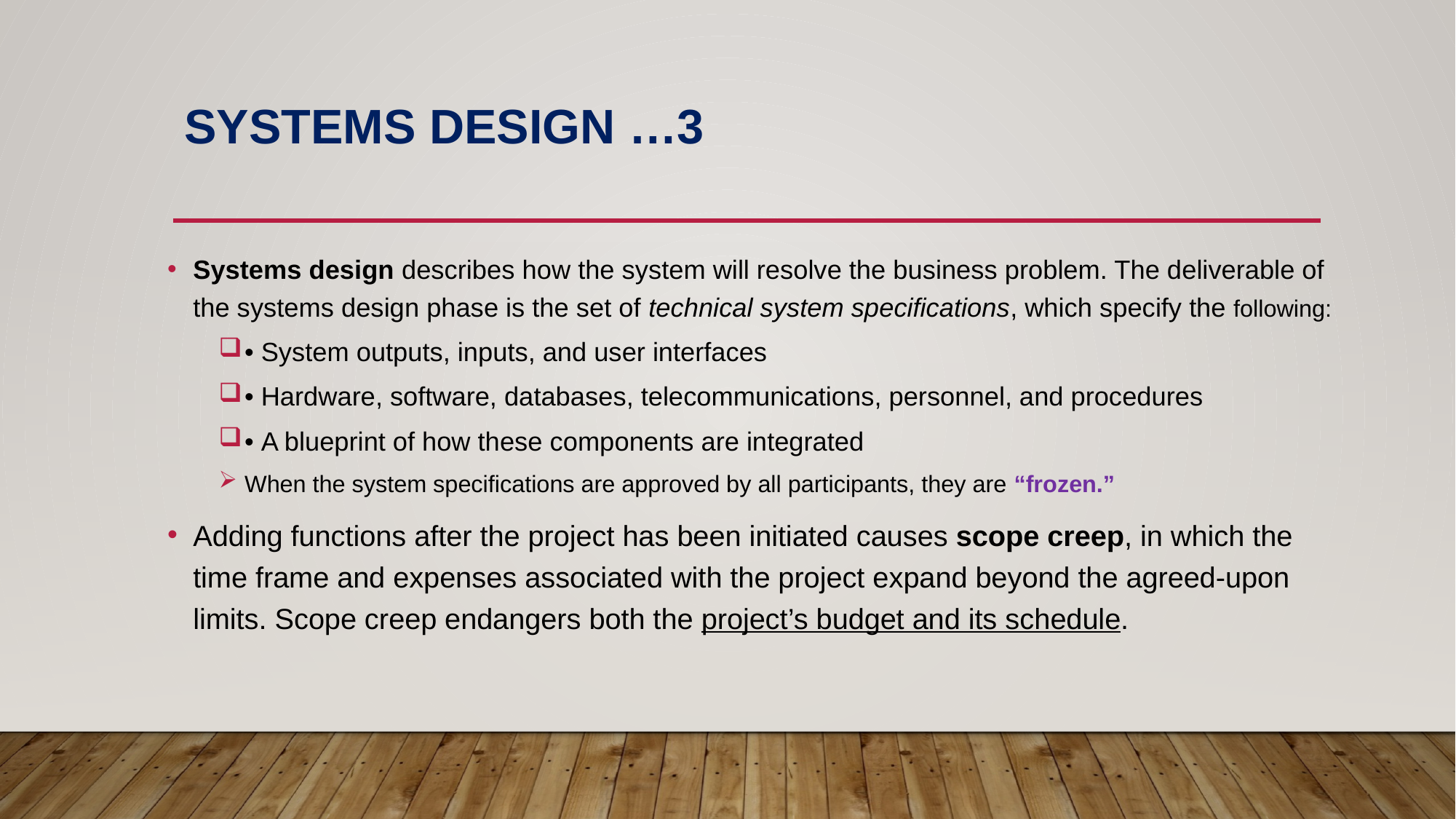

# Systems Design …3
Systems design describes how the system will resolve the business problem. The deliverable of the systems design phase is the set of technical system specifications, which specify the following:
• System outputs, inputs, and user interfaces
• Hardware, software, databases, telecommunications, personnel, and procedures
• A blueprint of how these components are integrated
When the system specifications are approved by all participants, they are “frozen.”
Adding functions after the project has been initiated causes scope creep, in which the time frame and expenses associated with the project expand beyond the agreed-upon limits. Scope creep endangers both the project’s budget and its schedule.